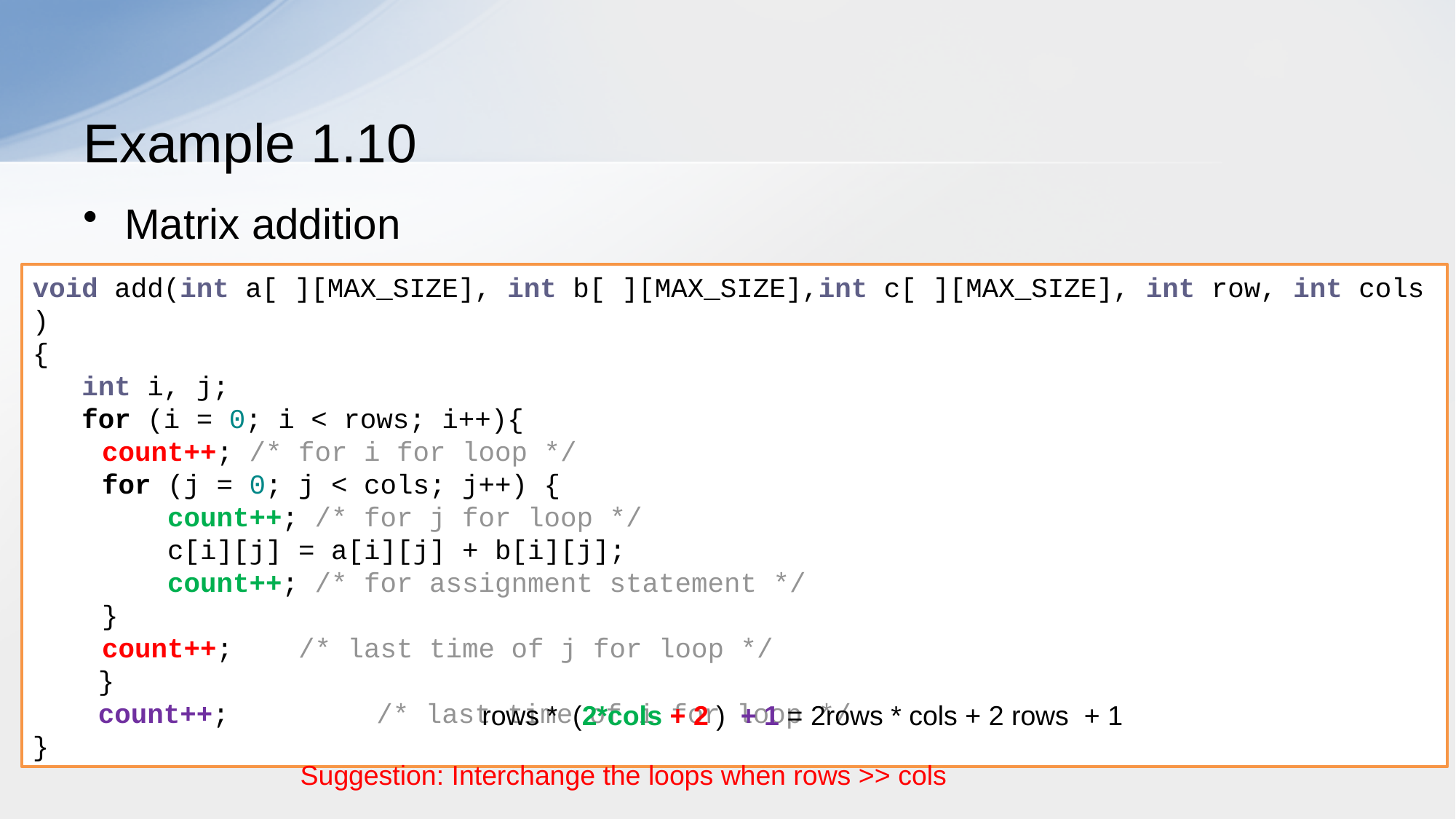

# Example 1.10
Matrix addition

void add(int a[ ][MAX_SIZE], int b[ ][MAX_SIZE],int c[ ][MAX_SIZE], int row, int cols )
{
   int i, j;
   for (i = 0; i < rows; i++){
	count++; /* for i for loop */
	for (j = 0; j < cols; j++) {
	    count++; /* for j for loop */
	    c[i][j] = a[i][j] + b[i][j];
	    count++; /* for assignment statement */
	}
	count++;    /* last time of j for loop */
    }
    count++;         /* last time of i for loop */
}
rows *  (2*cols + 2 )  + 1 = 2rows * cols + 2 rows  + 1
39
Suggestion: Interchange the loops when rows >> cols